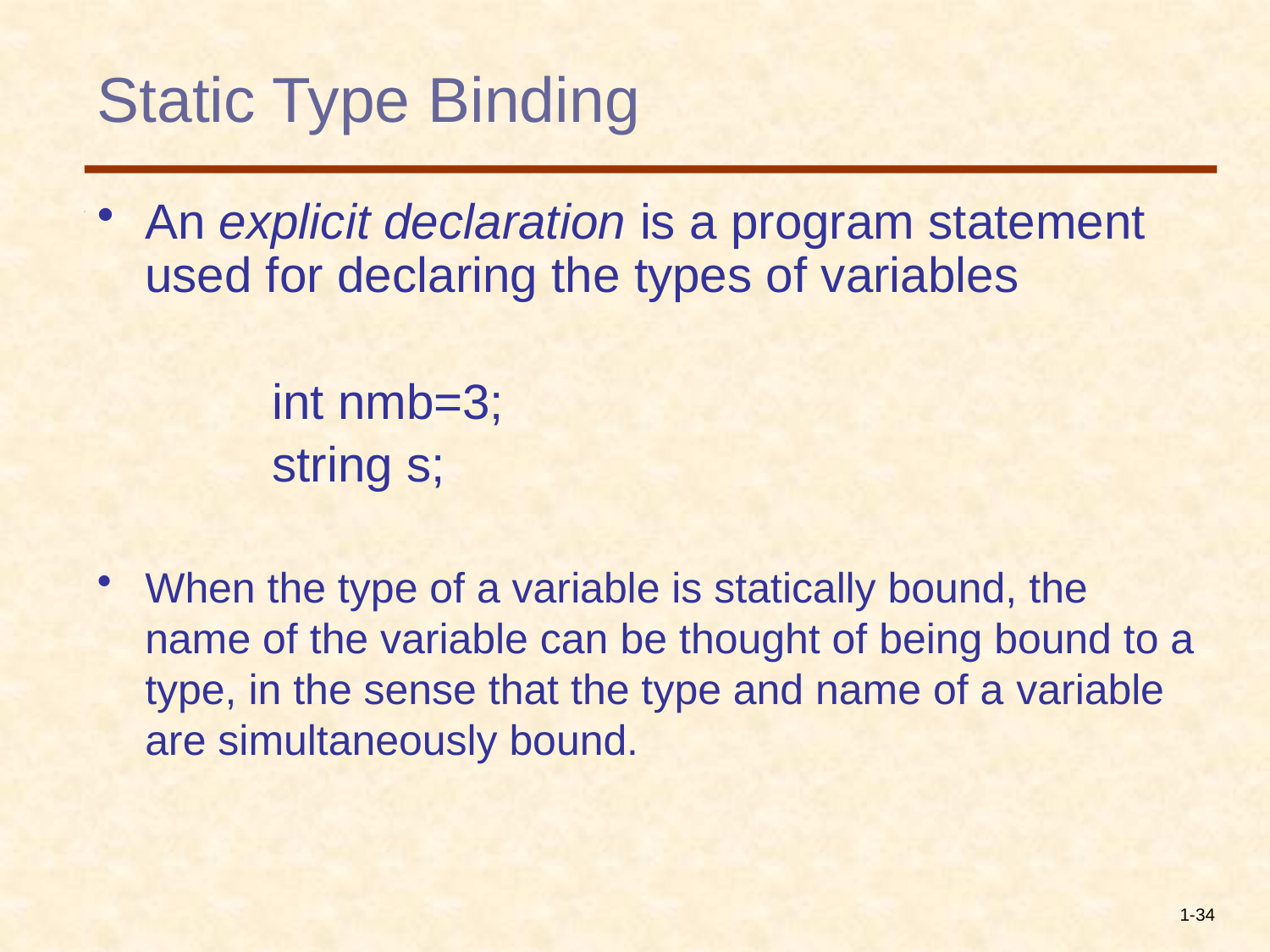

# Static Type Binding
An explicit declaration is a program statement used for declaring the types of variables

		int nmb=3;
		string s;

When the type of a variable is statically bound, the name of the variable can be thought of being bound to a type, in the sense that the type and name of a variable are simultaneously bound.

1-34